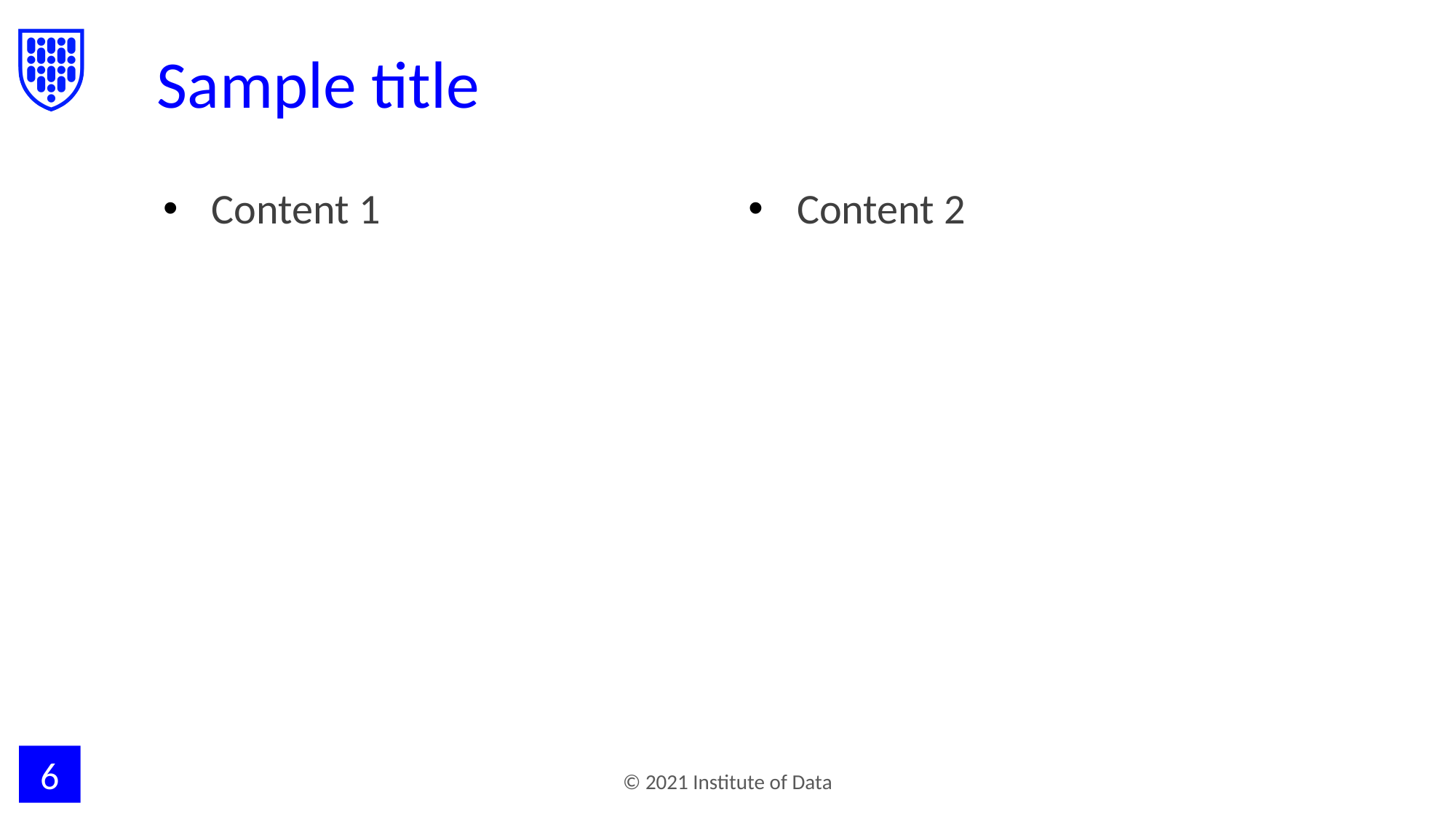

# Sample title
Content 1
Content 2